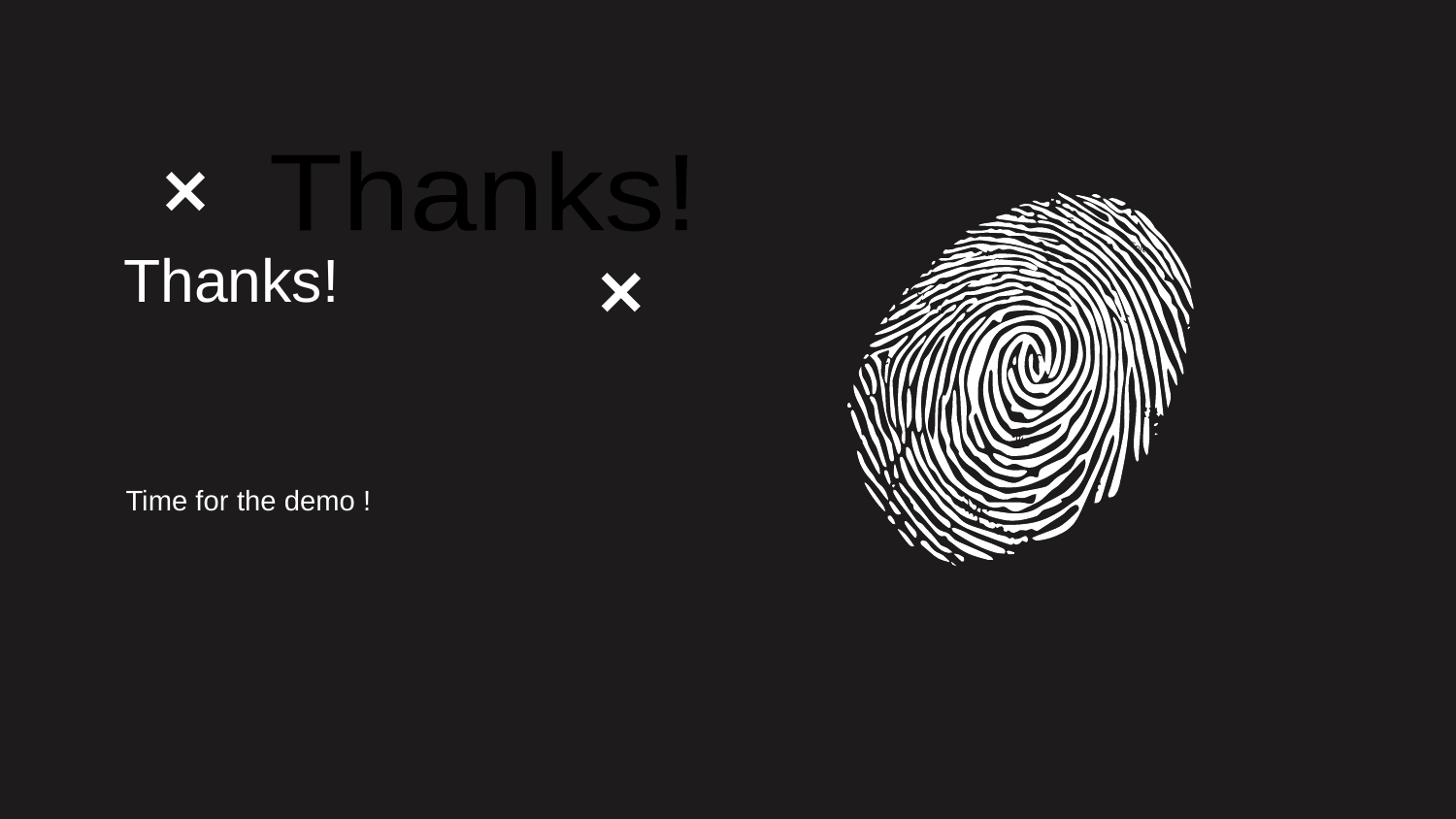

Thanks!

Thanks!

Time for the demo !